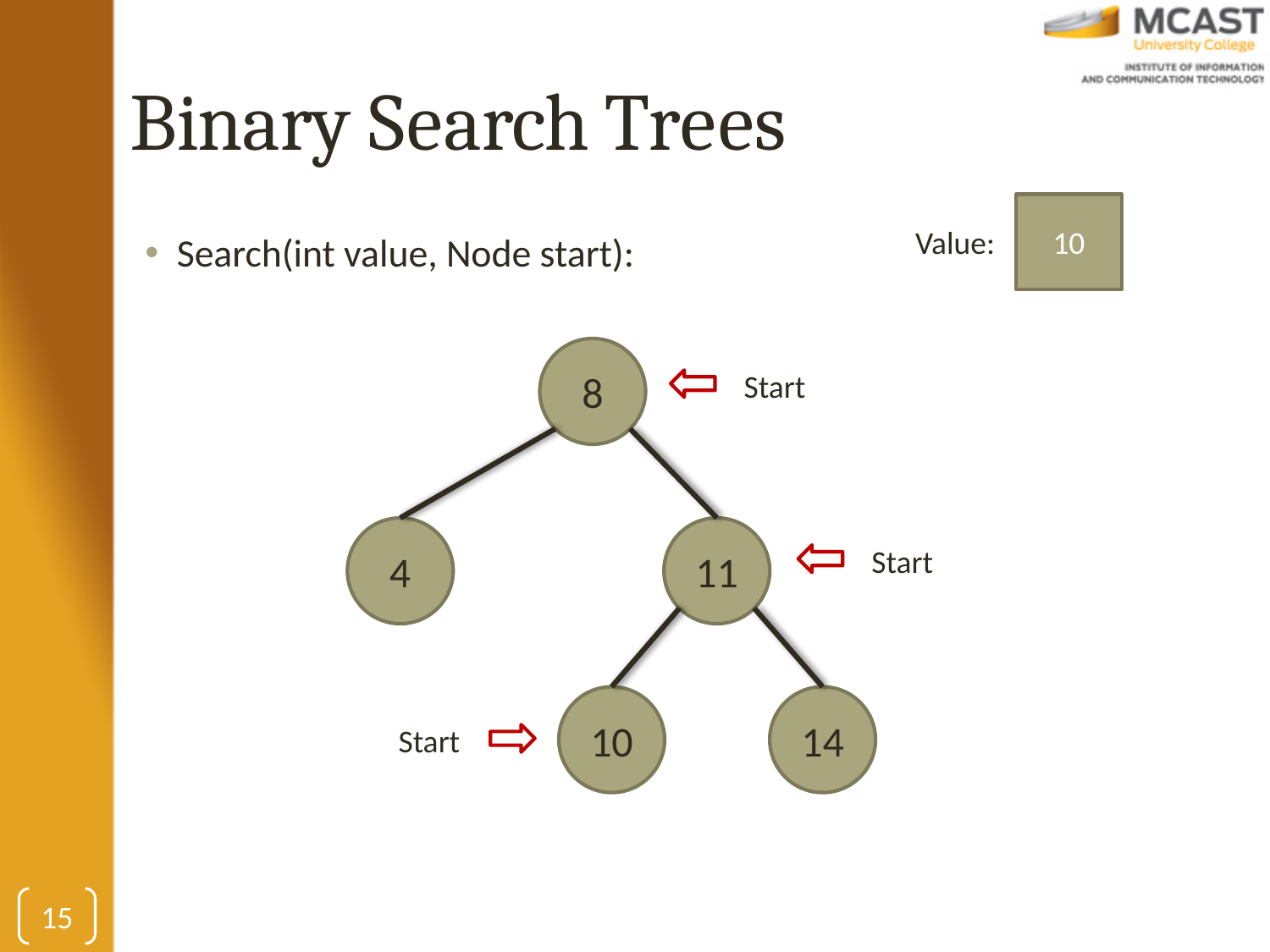

# Binary Search Trees
10
Value:
Search(int value, Node start):
8
Start

4
11
Start

10
14
Start

15